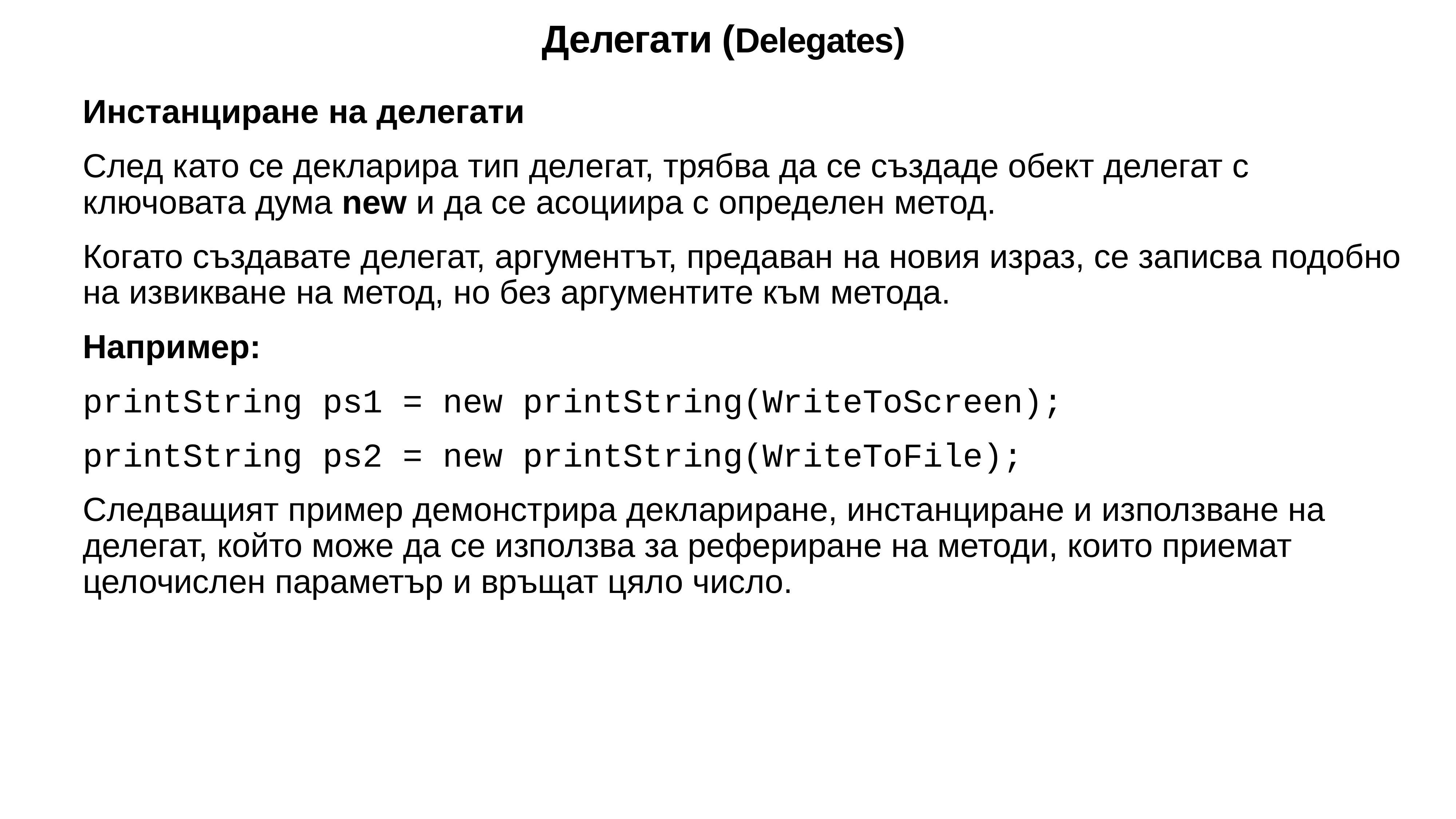

# Делегати (Delegates)
Инстанциране на делегати
След като се декларира тип делегат, трябва да се създаде обект делегат с ключовата дума new и да се асоциира с определен метод.
Когато създавате делегат, аргументът, предаван на новия израз, се записва подобно на извикване на метод, но без аргументите към метода.
Например:
printString ps1 = new printString(WriteToScreen);
printString ps2 = new printString(WriteToFile);
Следващият пример демонстрира деклариране, инстанциране и използване на делегат, който може да се използва за рефериране на методи, които приемат целочислен параметър и връщат цяло число.